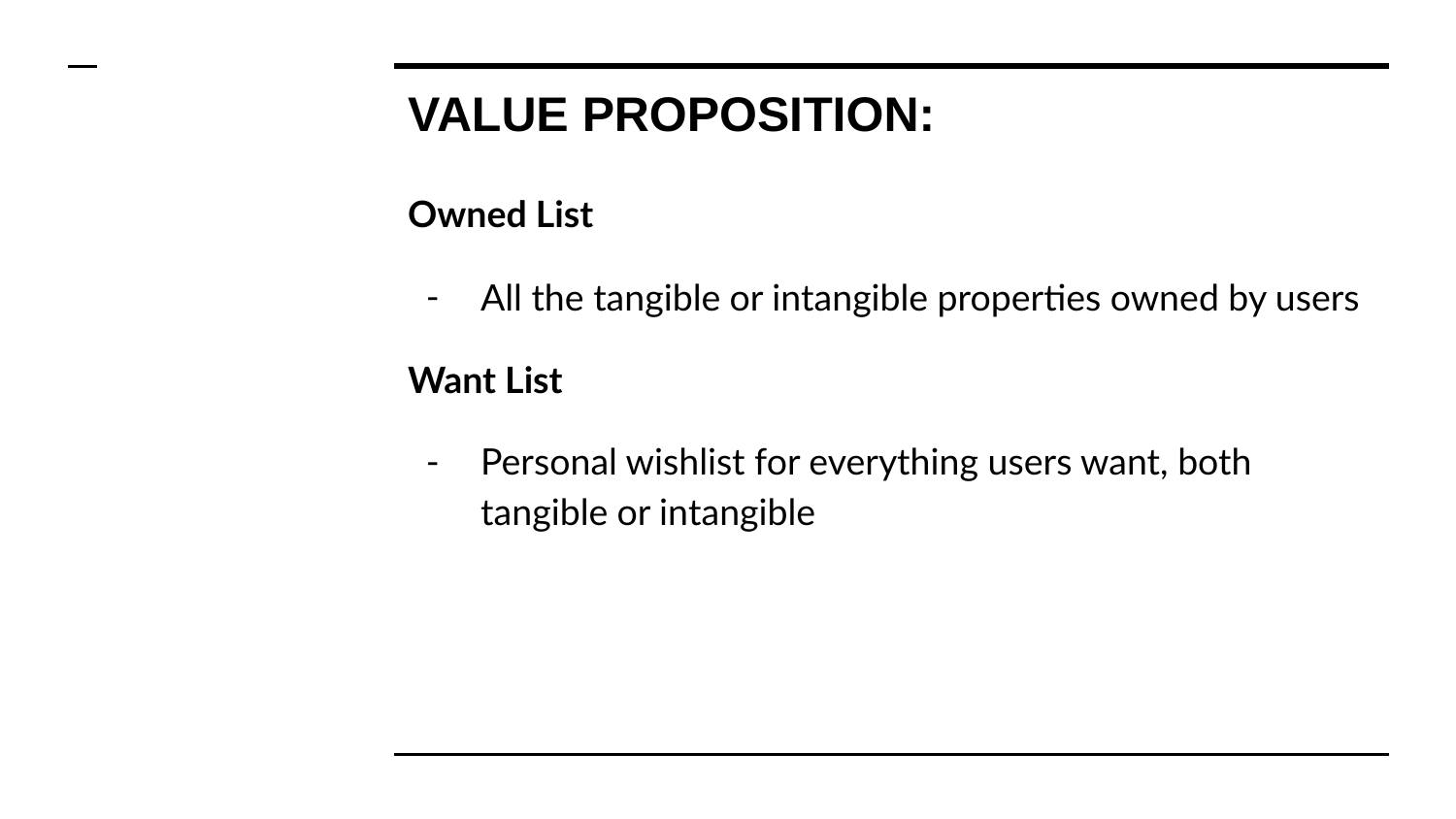

# VALUE PROPOSITION:
Owned List
All the tangible or intangible properties owned by users
Want List
Personal wishlist for everything users want, both tangible or intangible